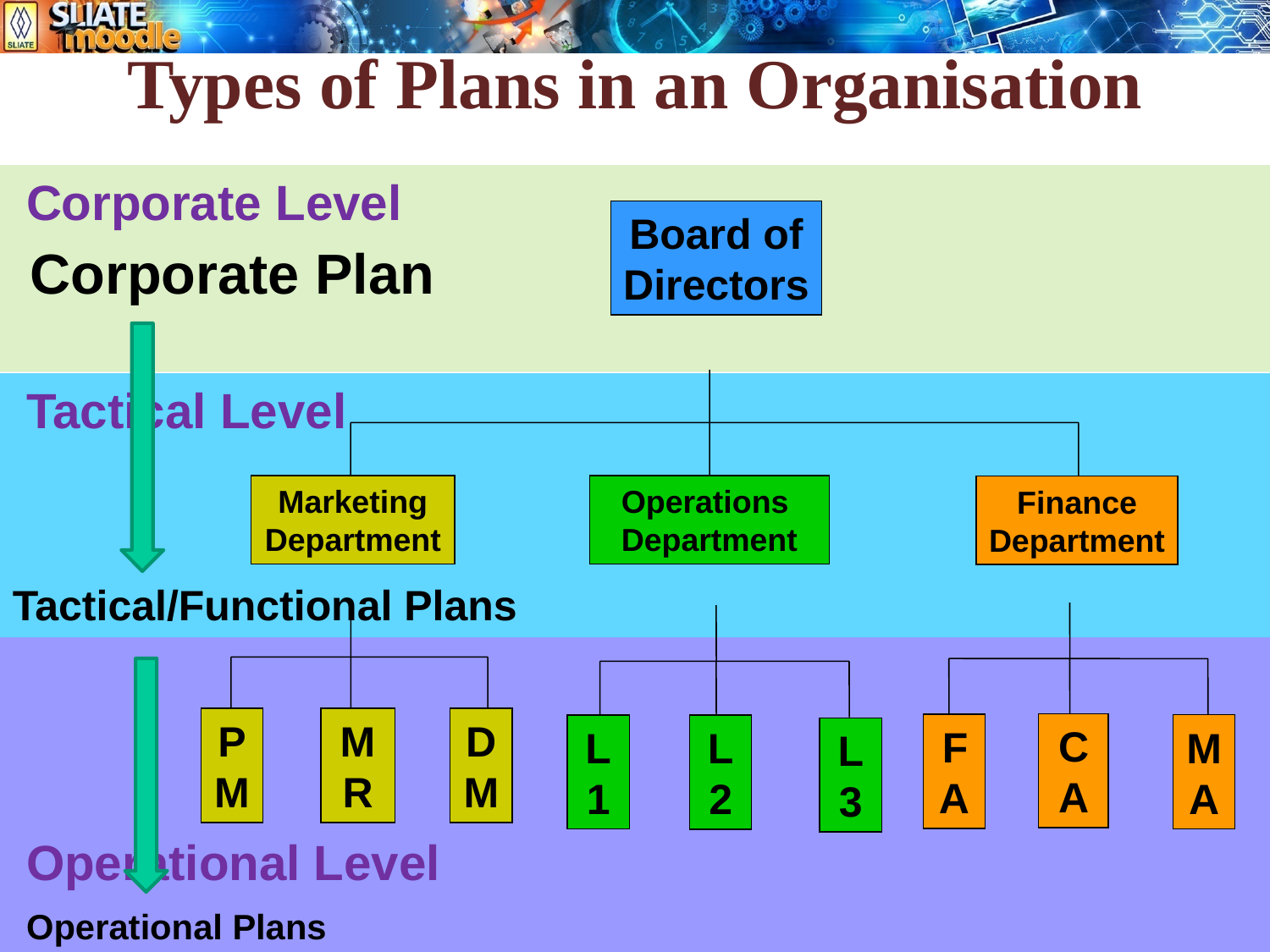

Types of Plans in an Organisation
#
 Corporate Level
 Corporate Plan

Board of
Directors

Marketing
Department
Operations
Department
Finance
Department

CA
FA
MA

L1
L2
L3

PM
M
R
D
M

 Tactical Level

Tactical/Functional Plans

 Operational Level
 Operational Plans